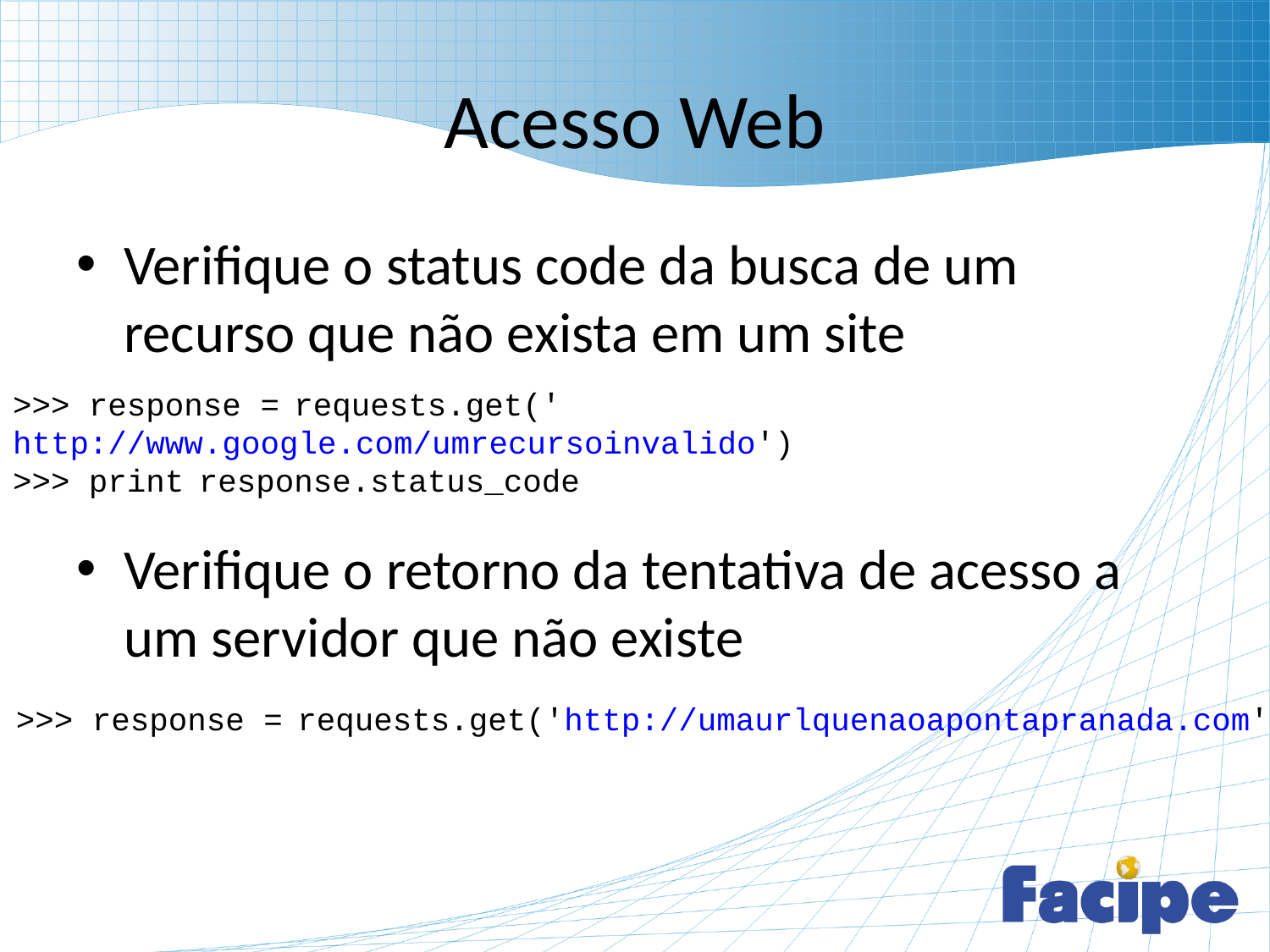

# Acesso Web
Verifique o status code da busca de um recurso que não exista em um site

Verifique o retorno da tentativa de acesso a um servidor que não existe
>>> response = requests.get('http://www.google.com/umrecursoinvalido')
>>> print response.status_code
>>> response = requests.get('http://umaurlquenaoapontapranada.com')